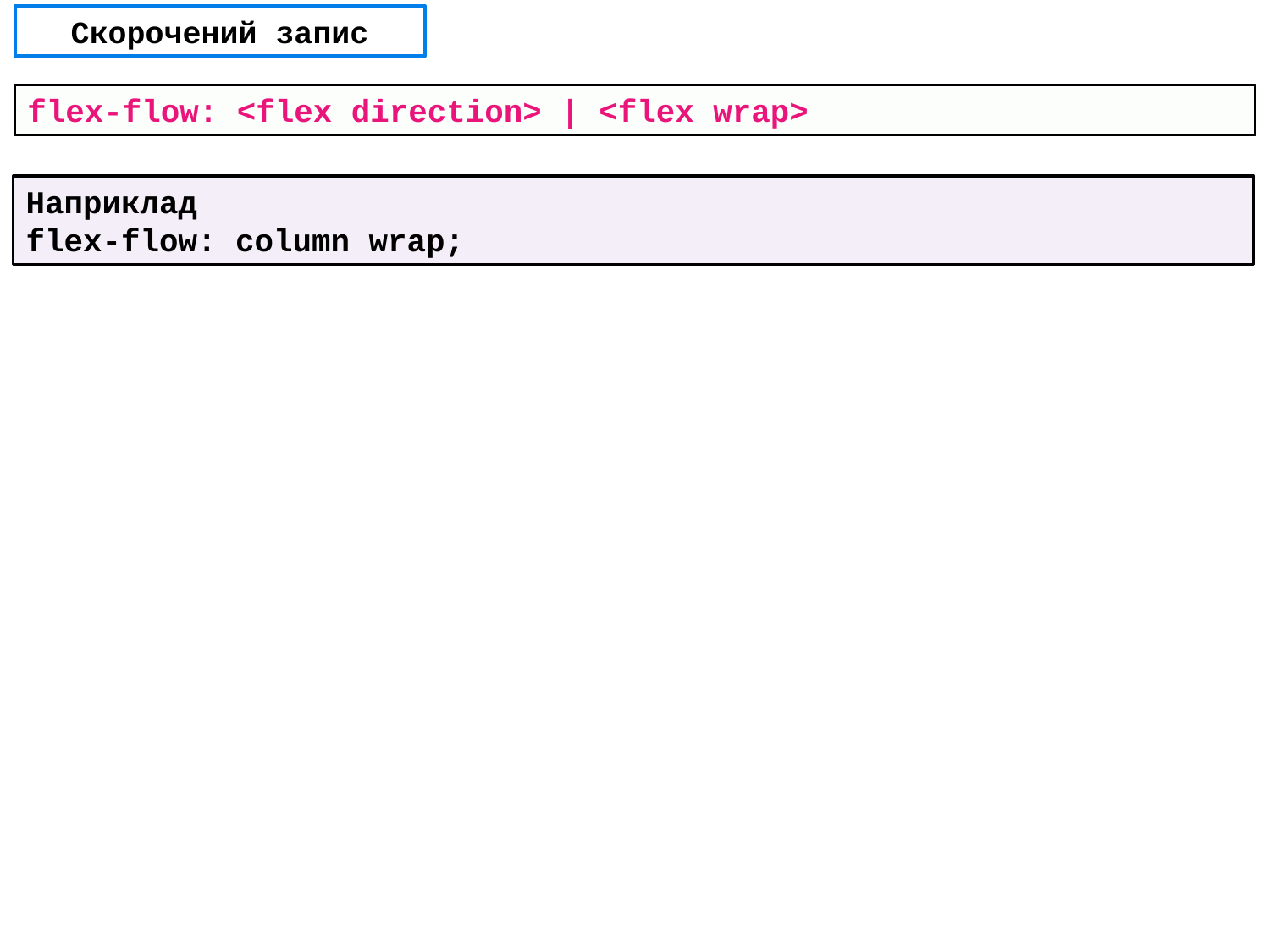

# Скорочений запис
flex-flow: <flex direction> | <flex wrap>
Наприклад
flex-flow: column wrap;